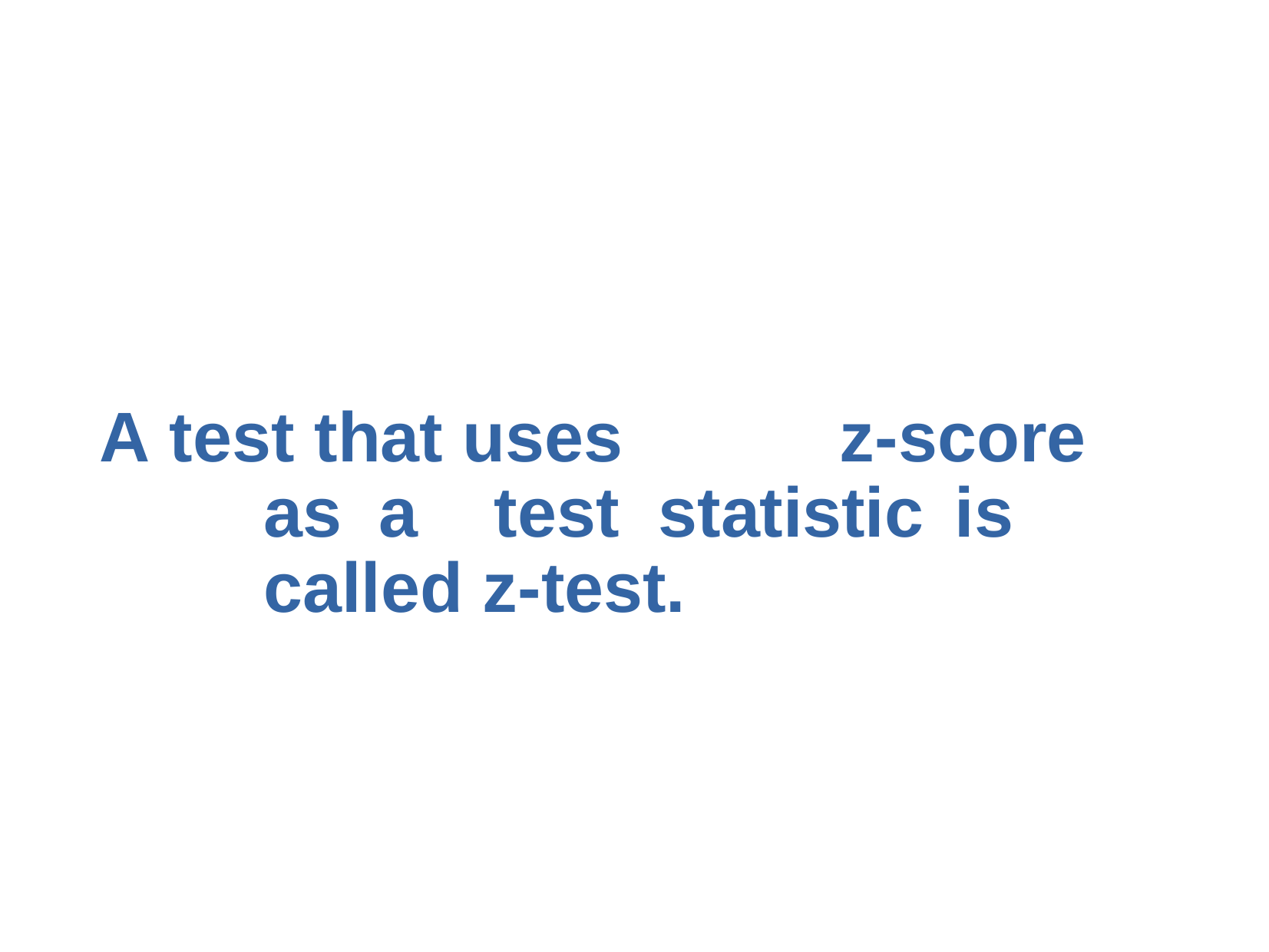

# A test that uses		z-score	as	a	test  statistic	is	called z-test.